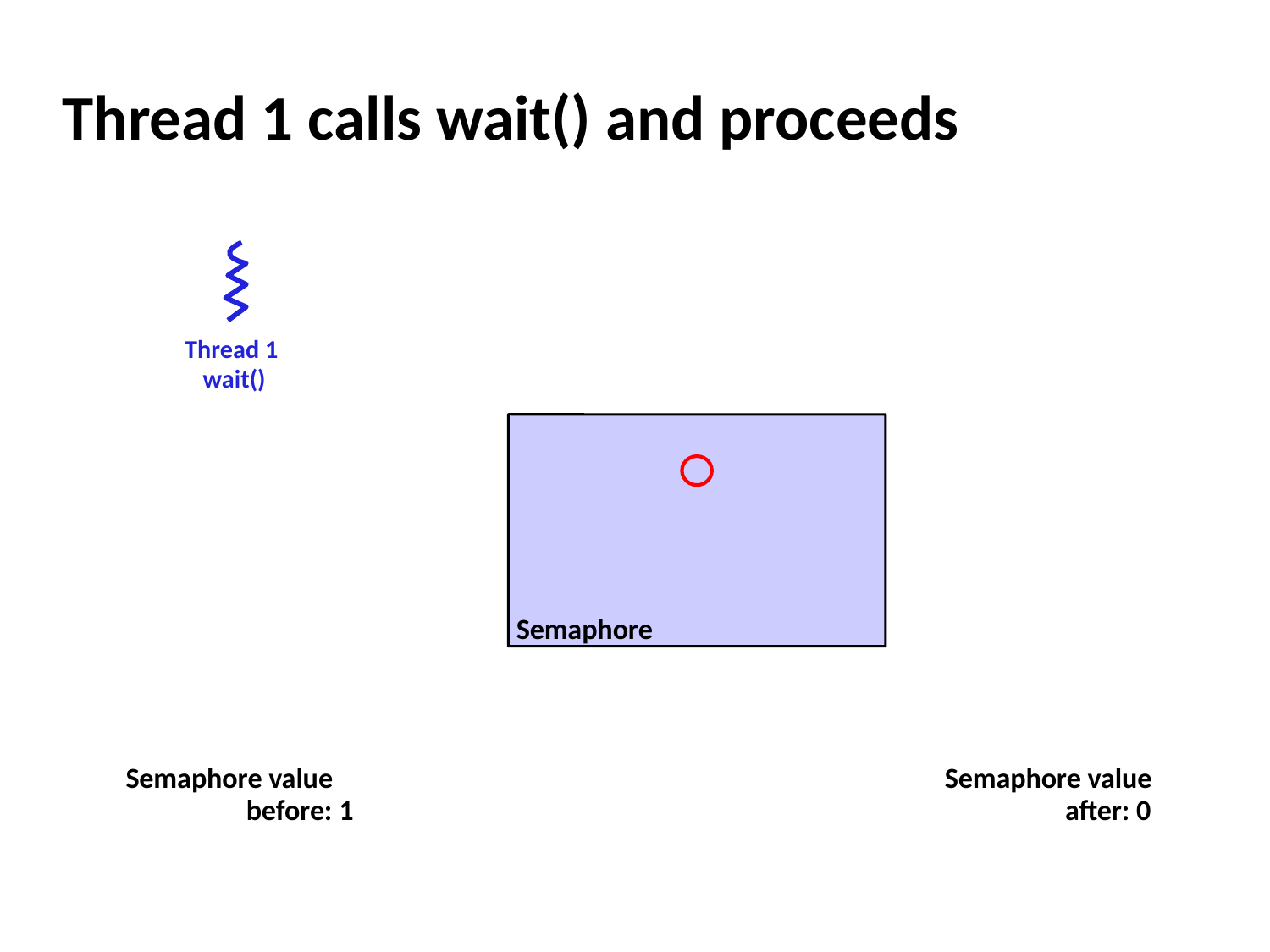

# Thread 1 calls wait() and proceeds

Thread 1
wait()

 Semaphore
 Semaphore value
		before: 1
 Semaphore value
		after: 0